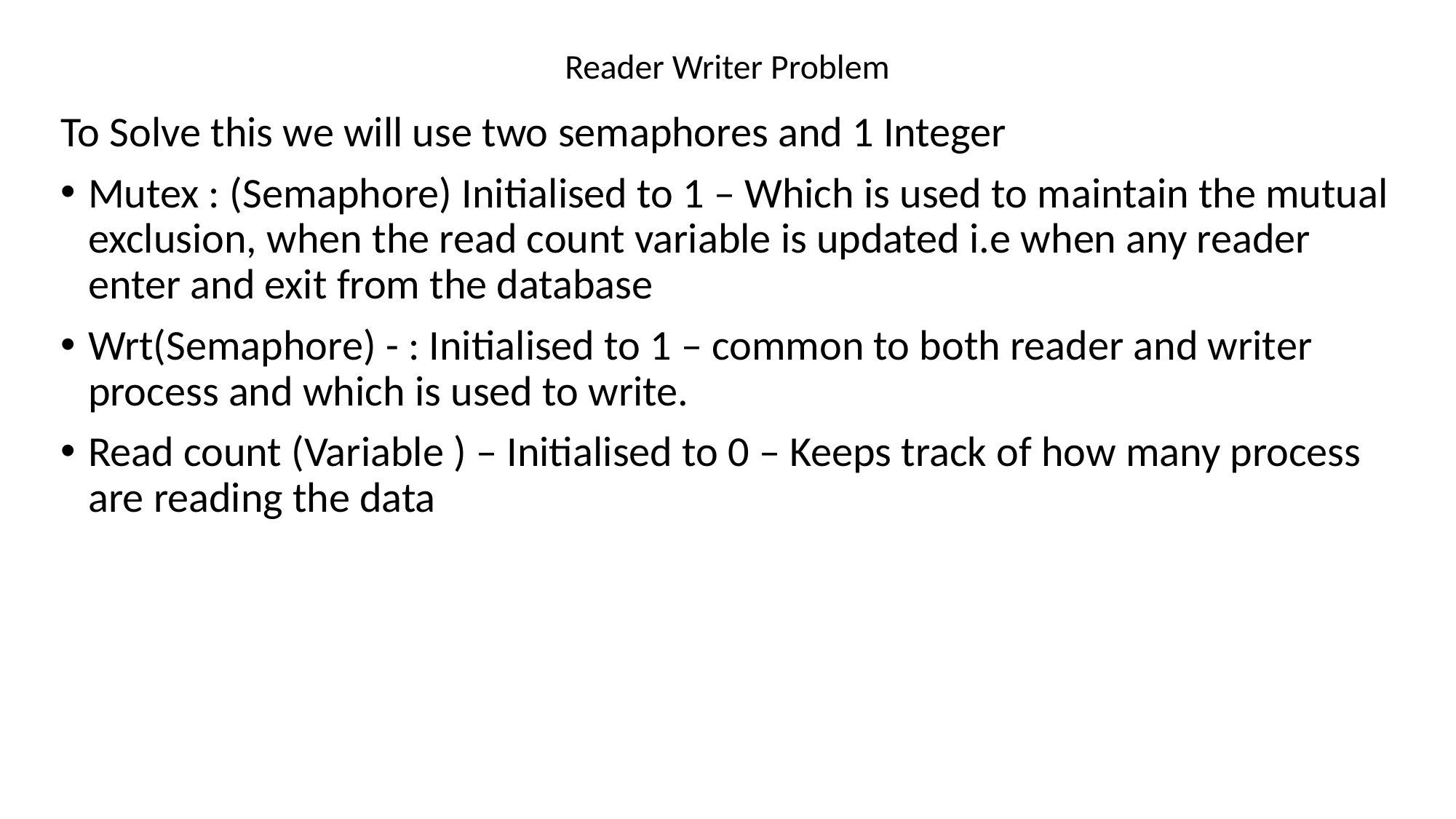

# Reader Writer Problem
To Solve this we will use two semaphores and 1 Integer
Mutex : (Semaphore) Initialised to 1 – Which is used to maintain the mutual exclusion, when the read count variable is updated i.e when any reader enter and exit from the database
Wrt(Semaphore) - : Initialised to 1 – common to both reader and writer process and which is used to write.
Read count (Variable ) – Initialised to 0 – Keeps track of how many process are reading the data